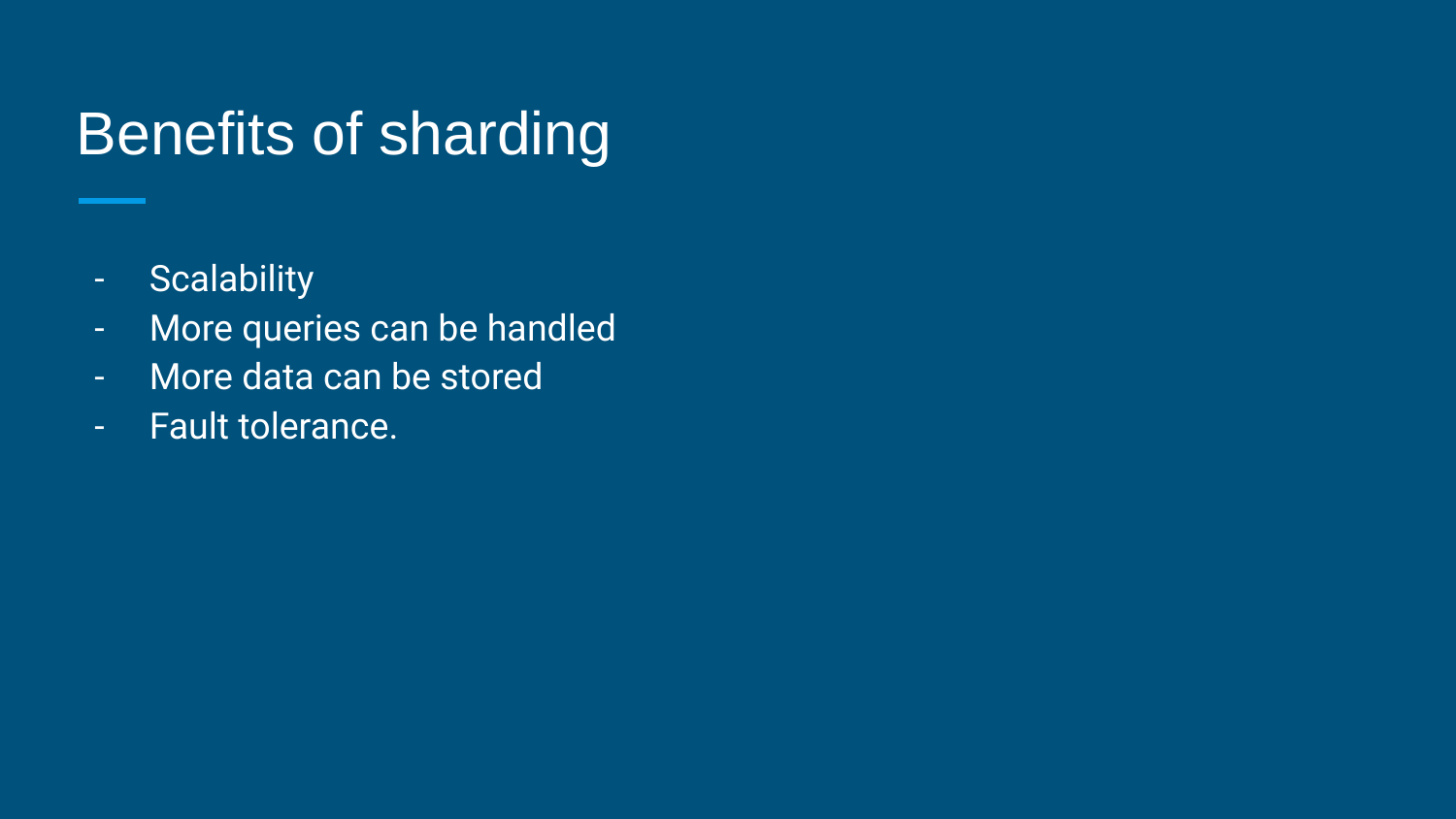

# Benefits of sharding
Scalability
More queries can be handled
More data can be stored
Fault tolerance.